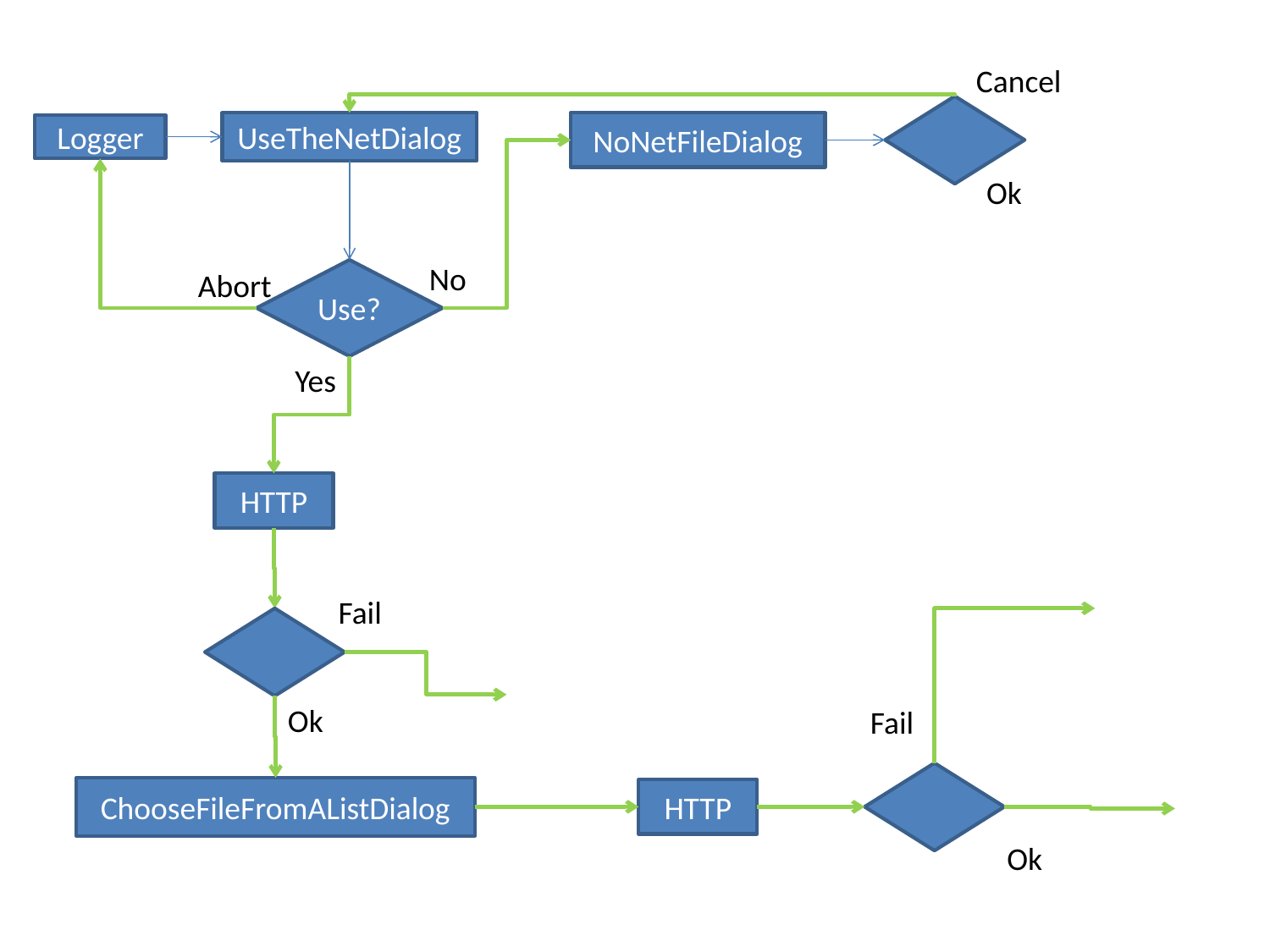

Cancel

UseTheNetDialog
NoNetFileDialog
Logger
Ok
No
Abort
Use?
Yes
HTTP
Fail

Ok
Fail

ChooseFileFromAListDialog
HTTP
Ok